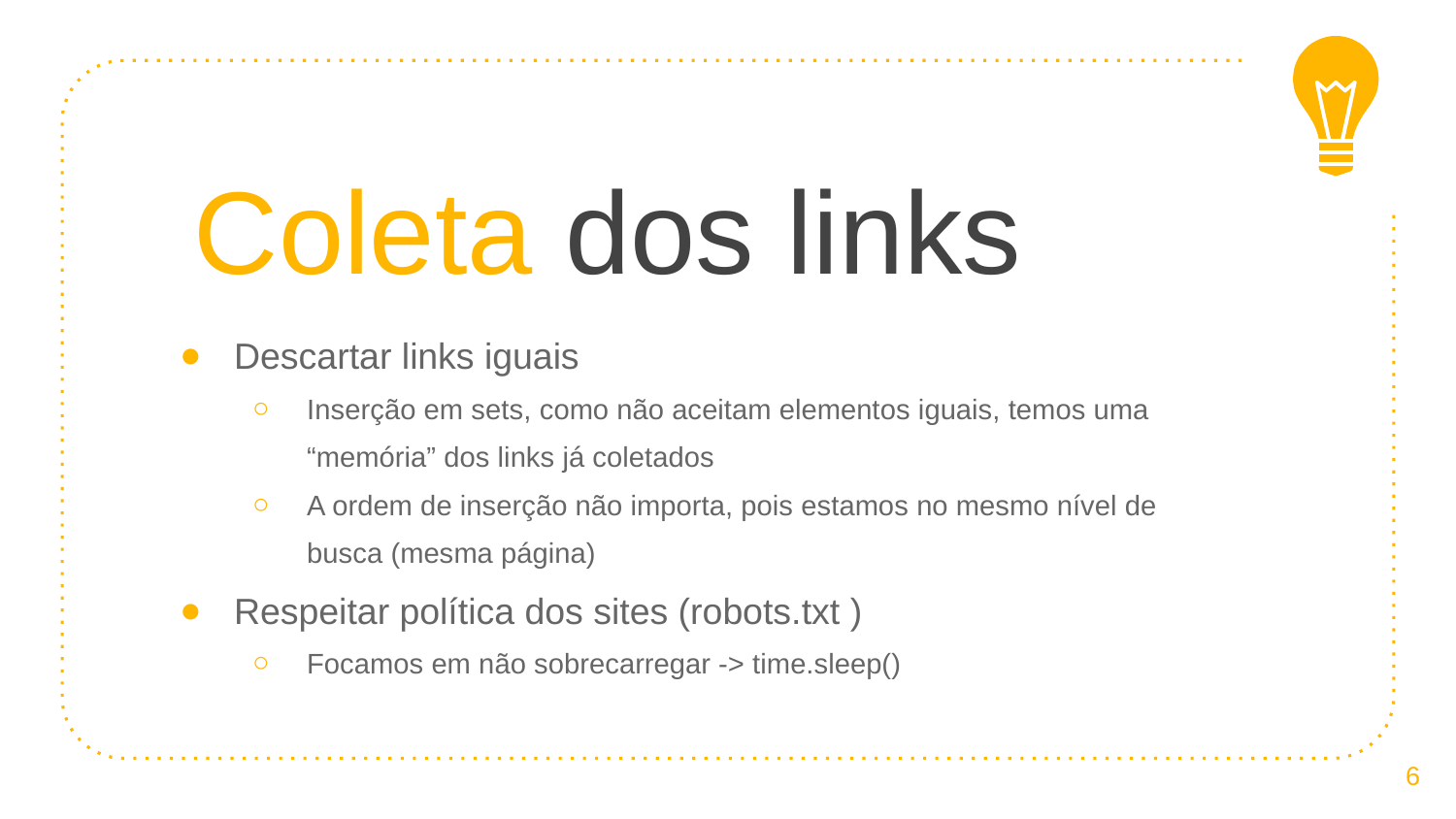

Coleta dos links
Descartar links iguais
Inserção em sets, como não aceitam elementos iguais, temos uma “memória” dos links já coletados
A ordem de inserção não importa, pois estamos no mesmo nível de busca (mesma página)
Respeitar política dos sites (robots.txt )
Focamos em não sobrecarregar -> time.sleep()
6